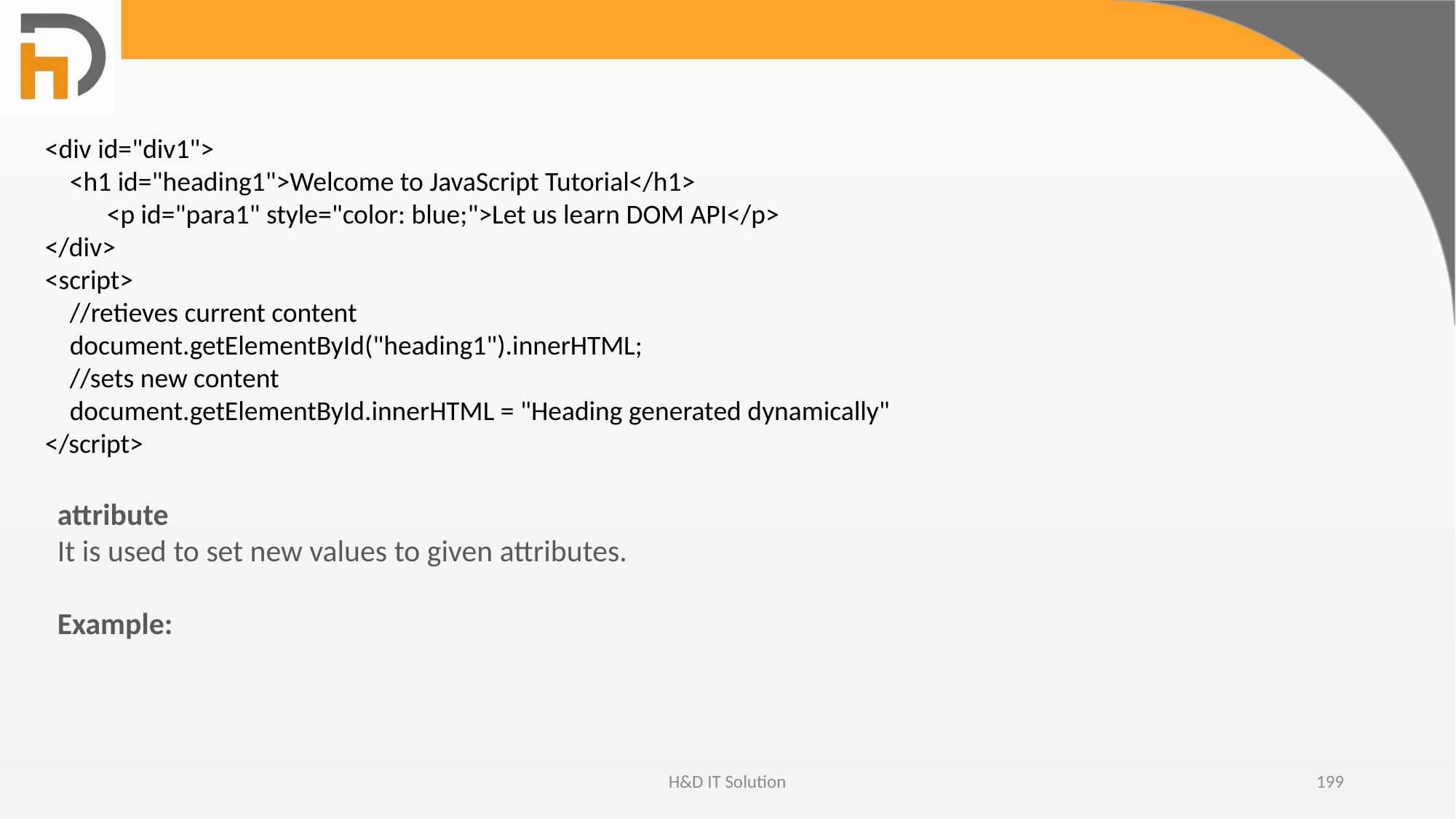

<div id="div1">
    <h1 id="heading1">Welcome to JavaScript Tutorial</h1>
          <p id="para1" style="color: blue;">Let us learn DOM API</p>
</div>
<script>
    //retieves current content
    document.getElementById("heading1").innerHTML;
    //sets new content
    document.getElementById.innerHTML = "Heading generated dynamically"
</script>
attribute
It is used to set new values to given attributes.

Example:
H&D IT Solution
199